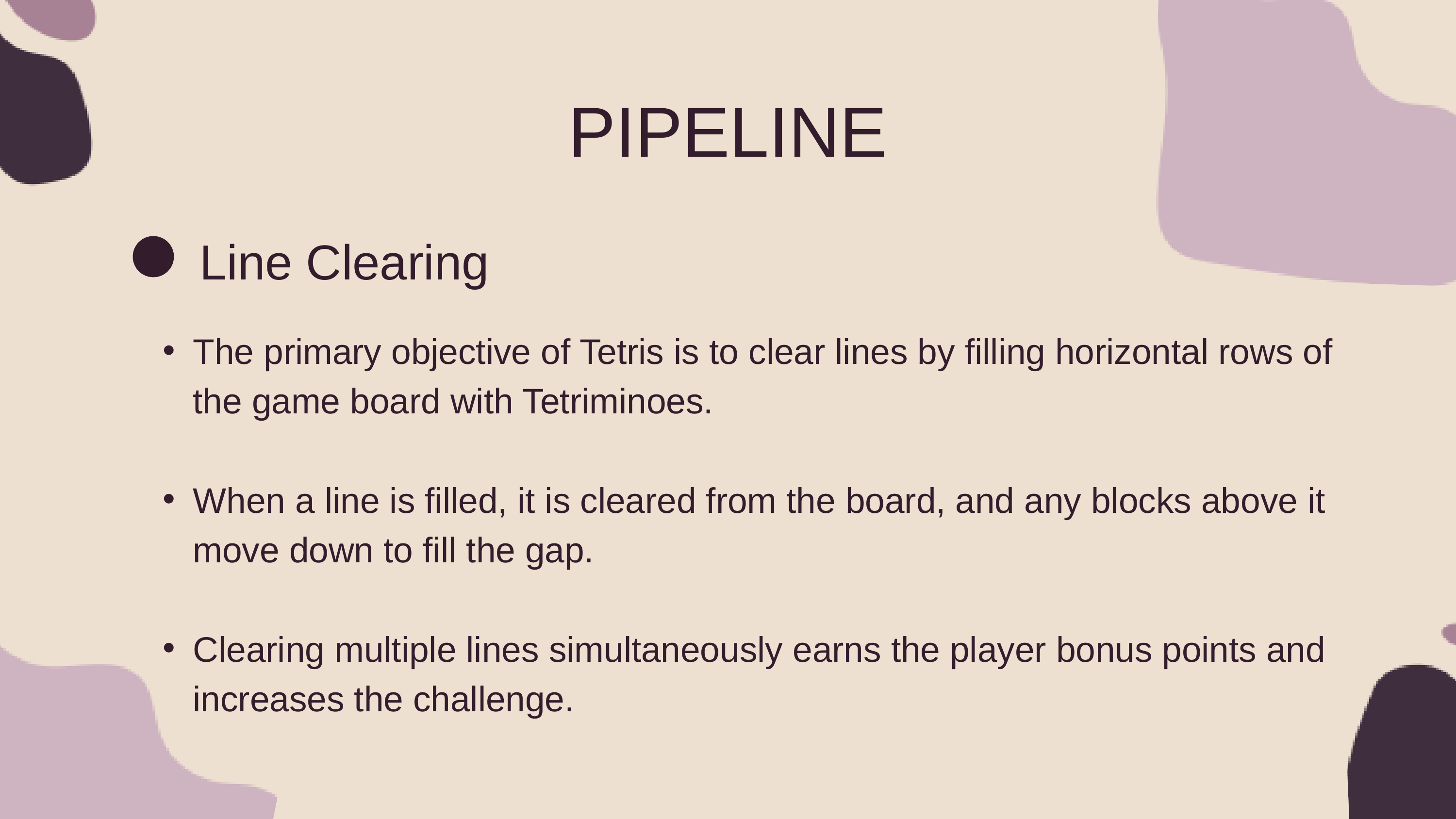

PIPELINE
Line Clearing

The primary objective of Tetris is to clear lines by filling horizontal rows of the game board with Tetriminoes.

When a line is filled, it is cleared from the board, and any blocks above it move down to fill the gap.

Clearing multiple lines simultaneously earns the player bonus points and increases the challenge.